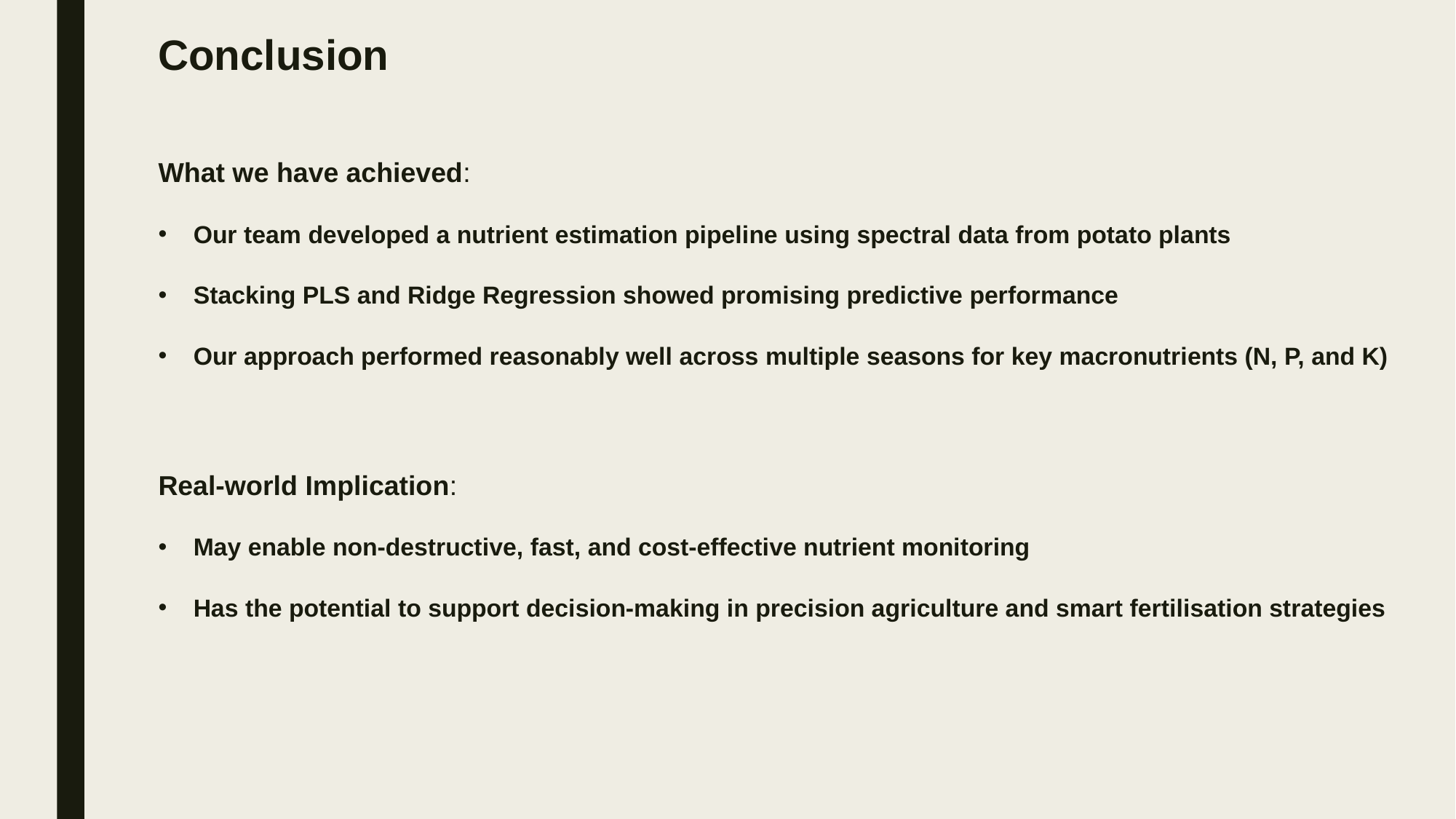

# Conclusion
What we have achieved:
Our team developed a nutrient estimation pipeline using spectral data from potato plants
Stacking PLS and Ridge Regression showed promising predictive performance
Our approach performed reasonably well across multiple seasons for key macronutrients (N, P, and K)

Real-world Implication:
May enable non-destructive, fast, and cost-effective nutrient monitoring
Has the potential to support decision-making in precision agriculture and smart fertilisation strategies